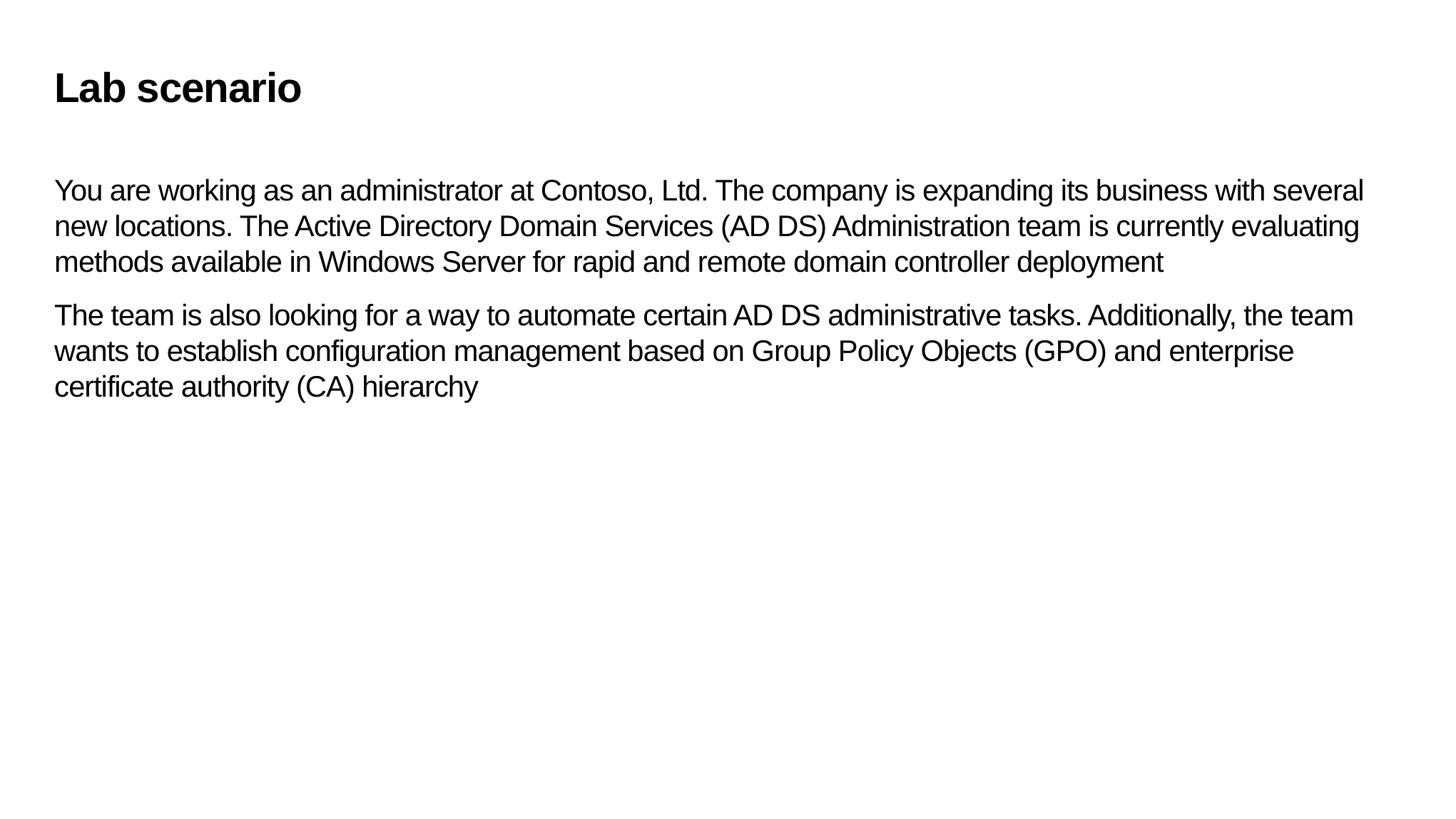

# Lab scenario
You are working as an administrator at Contoso, Ltd. The company is expanding its business with several new locations. The Active Directory Domain Services (AD DS) Administration team is currently evaluating methods available in Windows Server for rapid and remote domain controller deployment
The team is also looking for a way to automate certain AD DS administrative tasks. Additionally, the team wants to establish configuration management based on Group Policy Objects (GPO) and enterprise certificate authority (CA) hierarchy